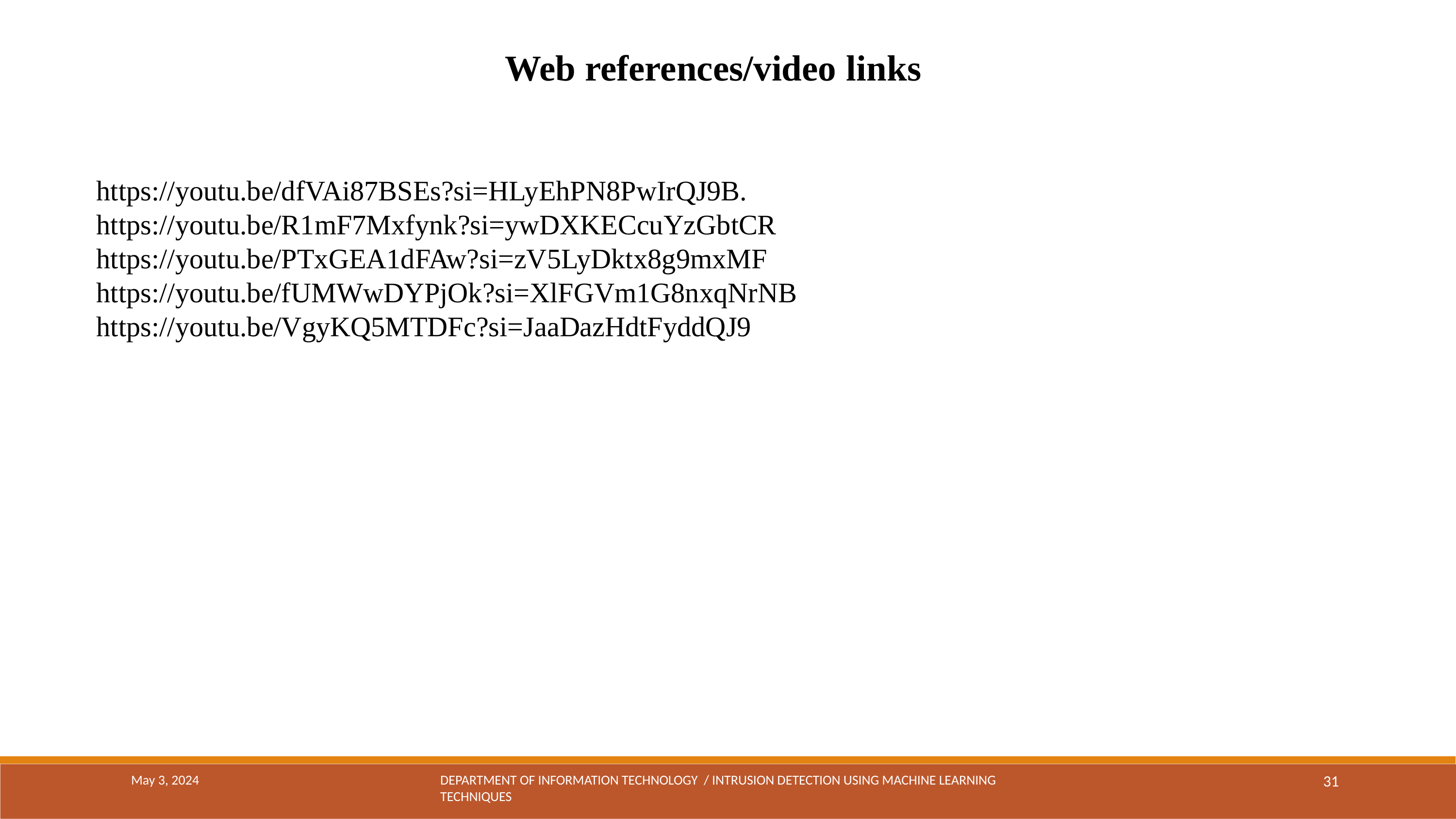

Web references/video links
https://youtu.be/dfVAi87BSEs?si=HLyEhPN8PwIrQJ9B.
https://youtu.be/R1mF7Mxfynk?si=ywDXKECcuYzGbtCR
https://youtu.be/PTxGEA1dFAw?si=zV5LyDktx8g9mxMF
https://youtu.be/fUMWwDYPjOk?si=XlFGVm1G8nxqNrNB
https://youtu.be/VgyKQ5MTDFc?si=JaaDazHdtFyddQJ9
May 3, 2024
DEPARTMENT OF INFORMATION TECHNOLOGY  / INTRUSION DETECTION USING MACHINE LEARNING TECHNIQUES
31